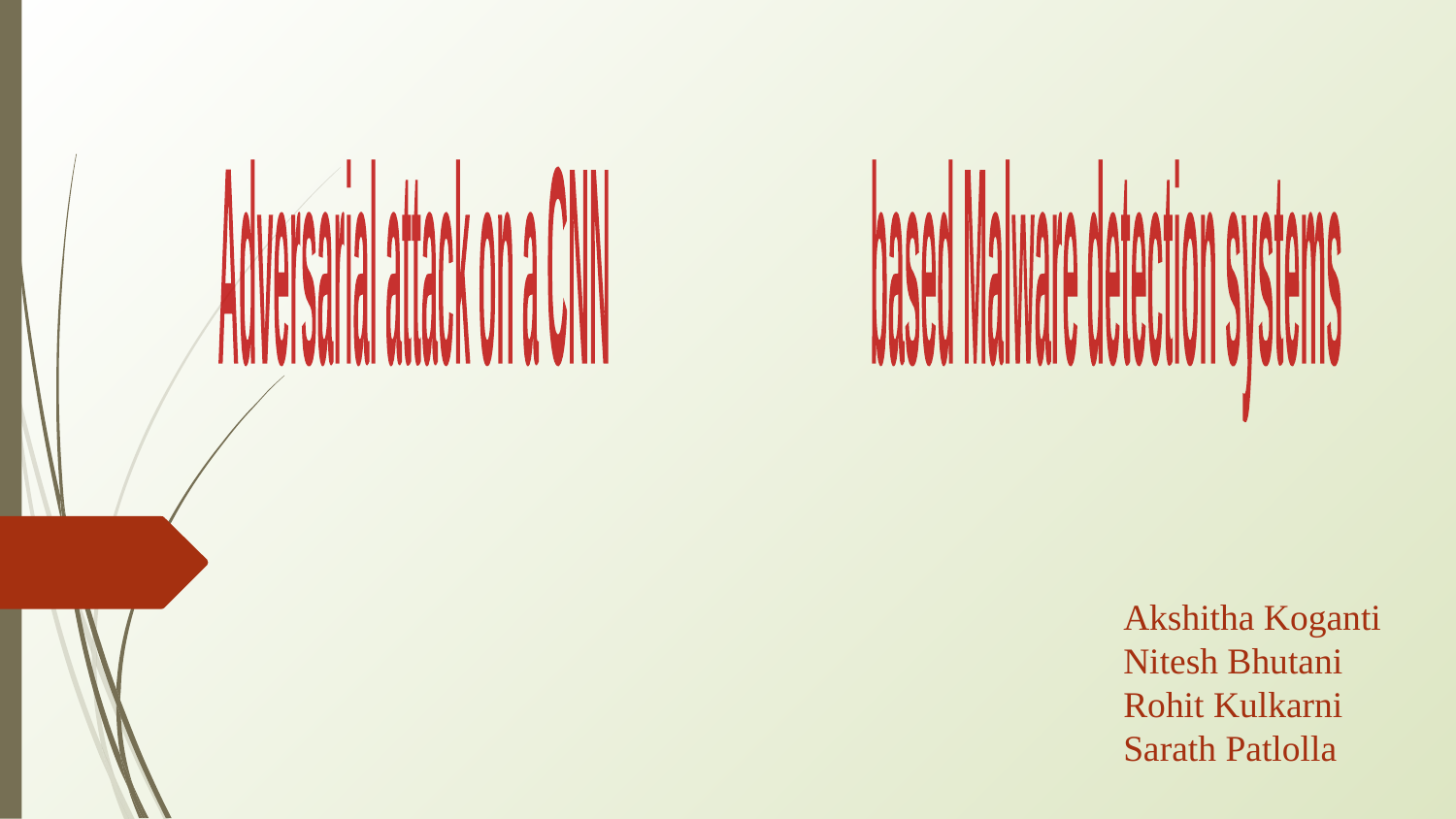

Adversarial attack on a CNN
    based Malware detection systems
Akshitha Koganti
Nitesh Bhutani
Rohit Kulkarni
Sarath Patlolla